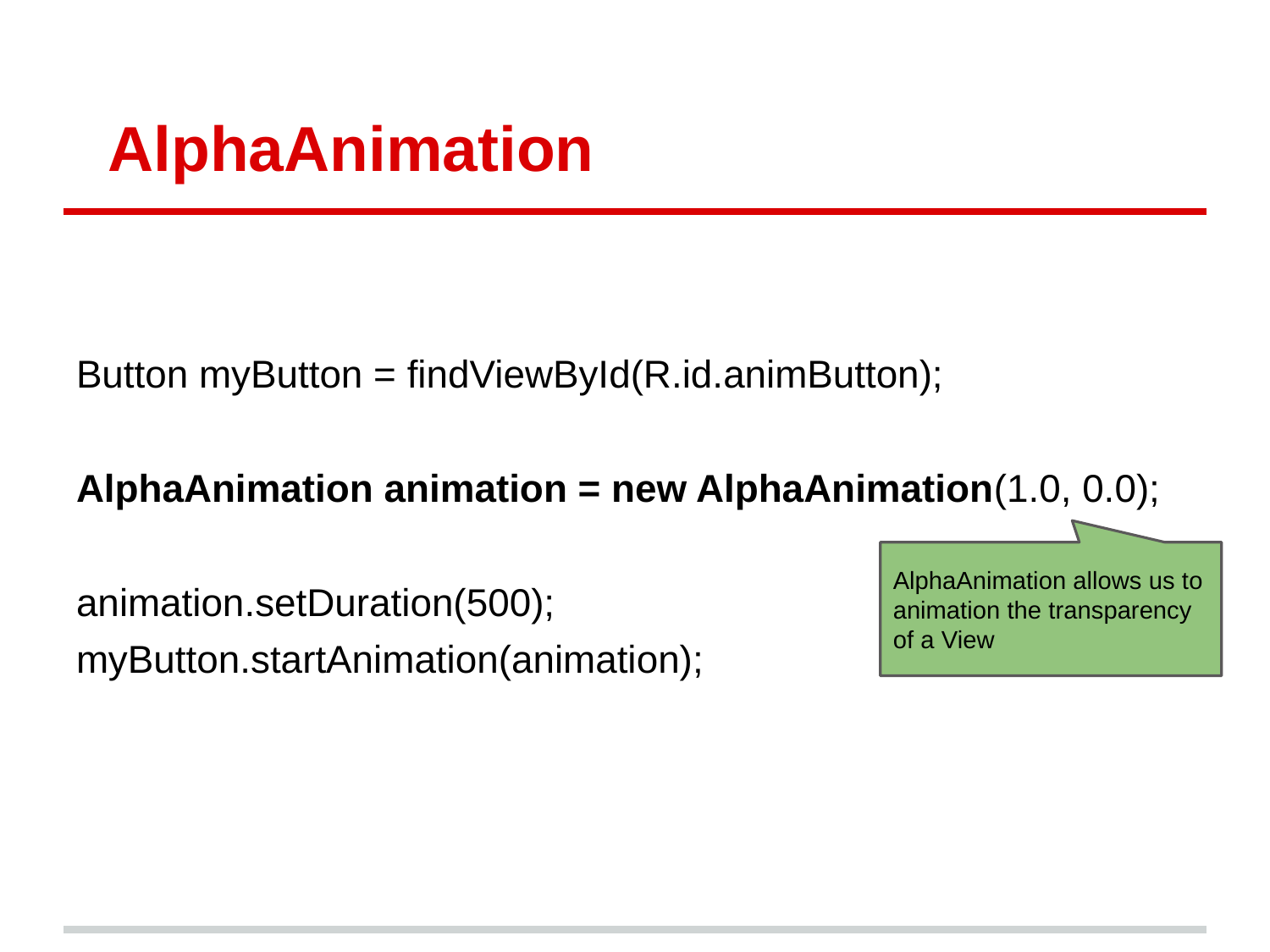

# AlphaAnimation

Button myButton = findViewById(R.id.animButton);

AlphaAnimation animation = new AlphaAnimation(1.0, 0.0);

animation.setDuration(500);
myButton.startAnimation(animation);

AlphaAnimation allows us to animation the transparency of a View